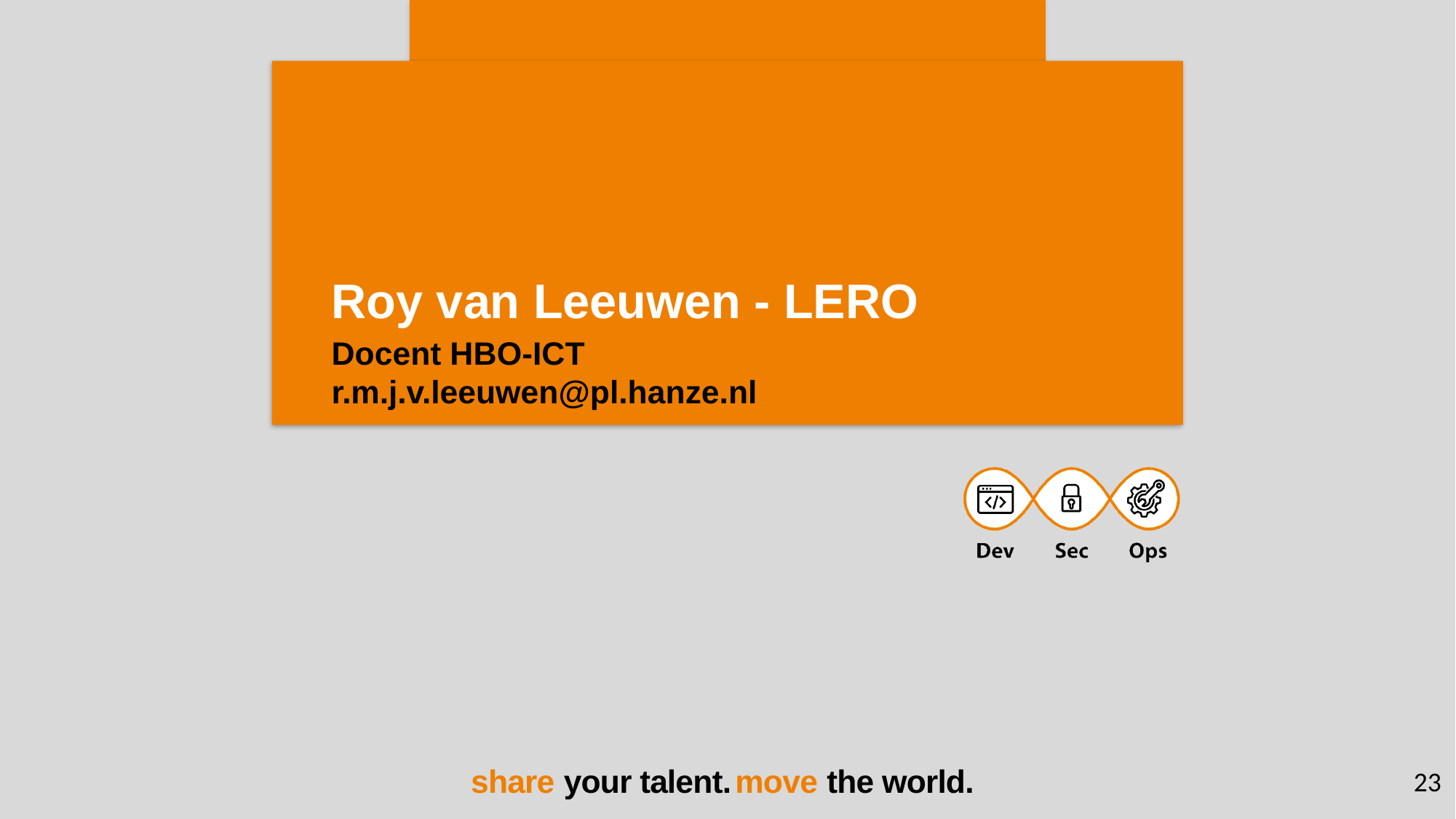

# Roy van Leeuwen - LERO
Docent HBO-ICT
r.m.j.v.leeuwen@pl.hanze.nl

23